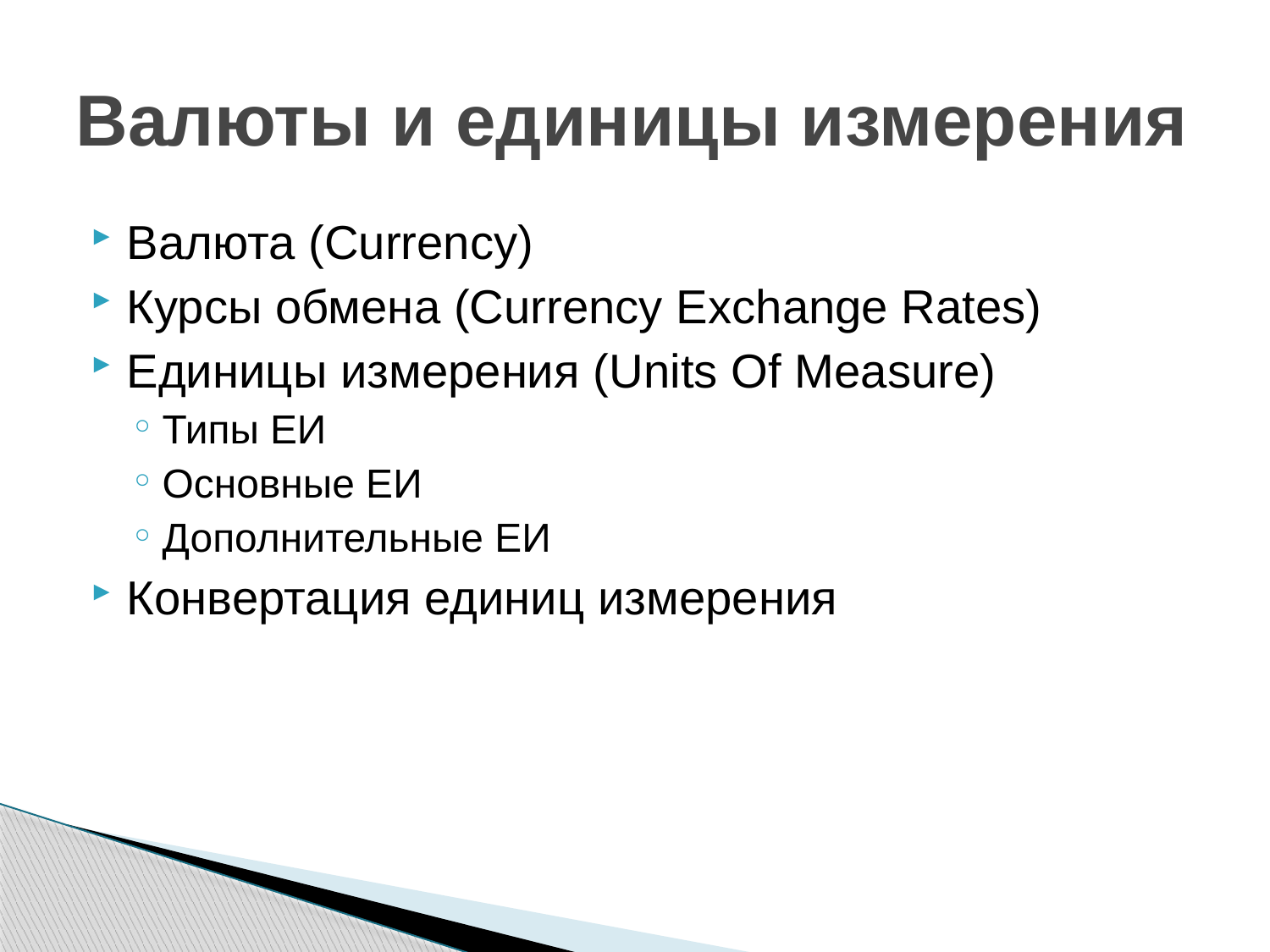

# Валюты и единицы измерения
Валюта (Currency)
Курсы обмена (Currency Exchange Rates)
Единицы измерения (Units Of Measure)
Типы ЕИ
Основные ЕИ
Дополнительные ЕИ
Конвертация единиц измерения